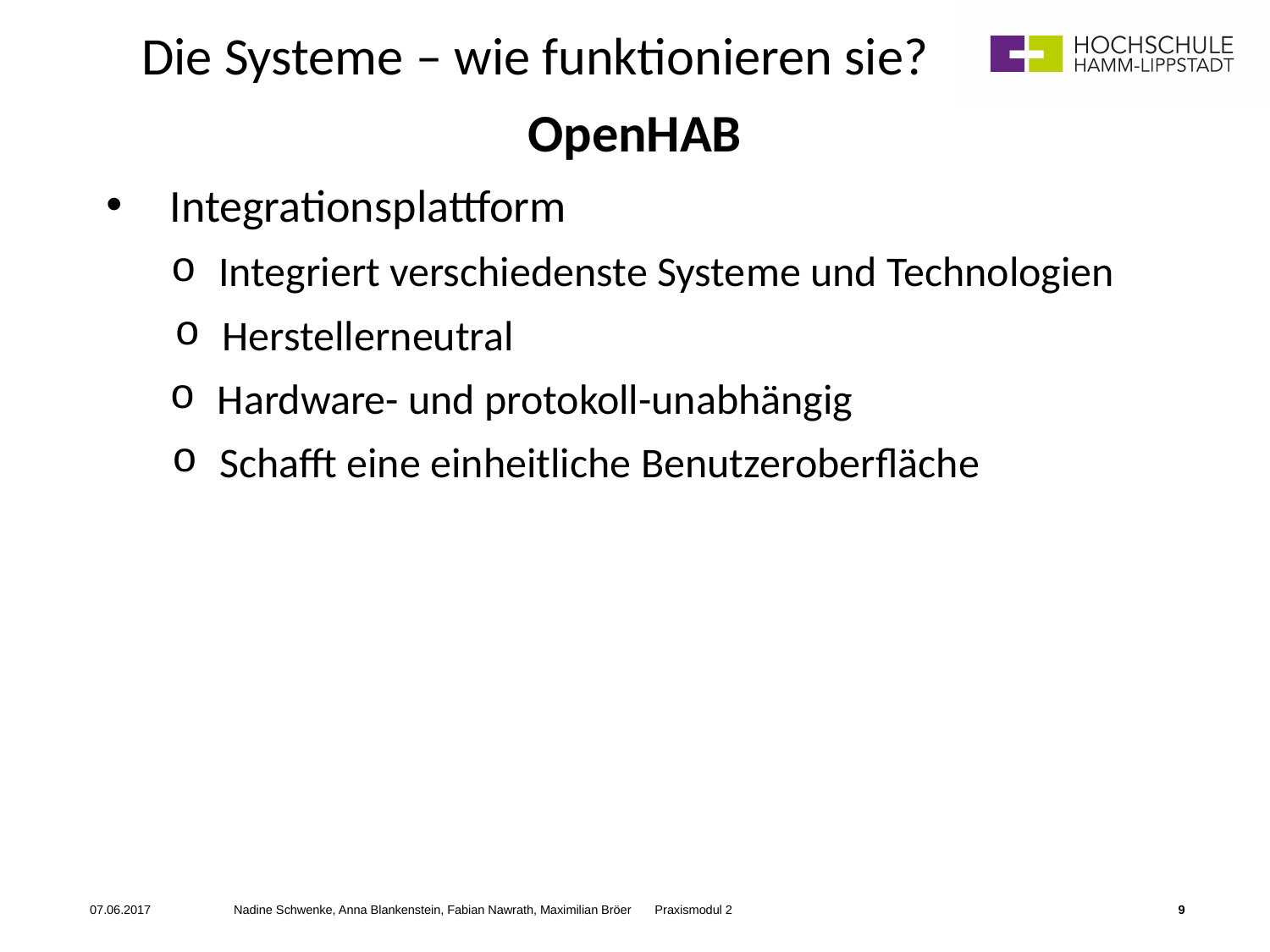

Die Systeme – wie funktionieren sie?
OpenHAB
Integrationsplattform
Integriert verschiedenste Systeme und Technologien
Herstellerneutral
Hardware- und protokoll-unabhängig
Schafft eine einheitliche Benutzeroberfläche
07.06.2017	     Nadine Schwenke, Anna Blankenstein, Fabian Nawrath, Maximilian Bröer       Praxismodul 2
9